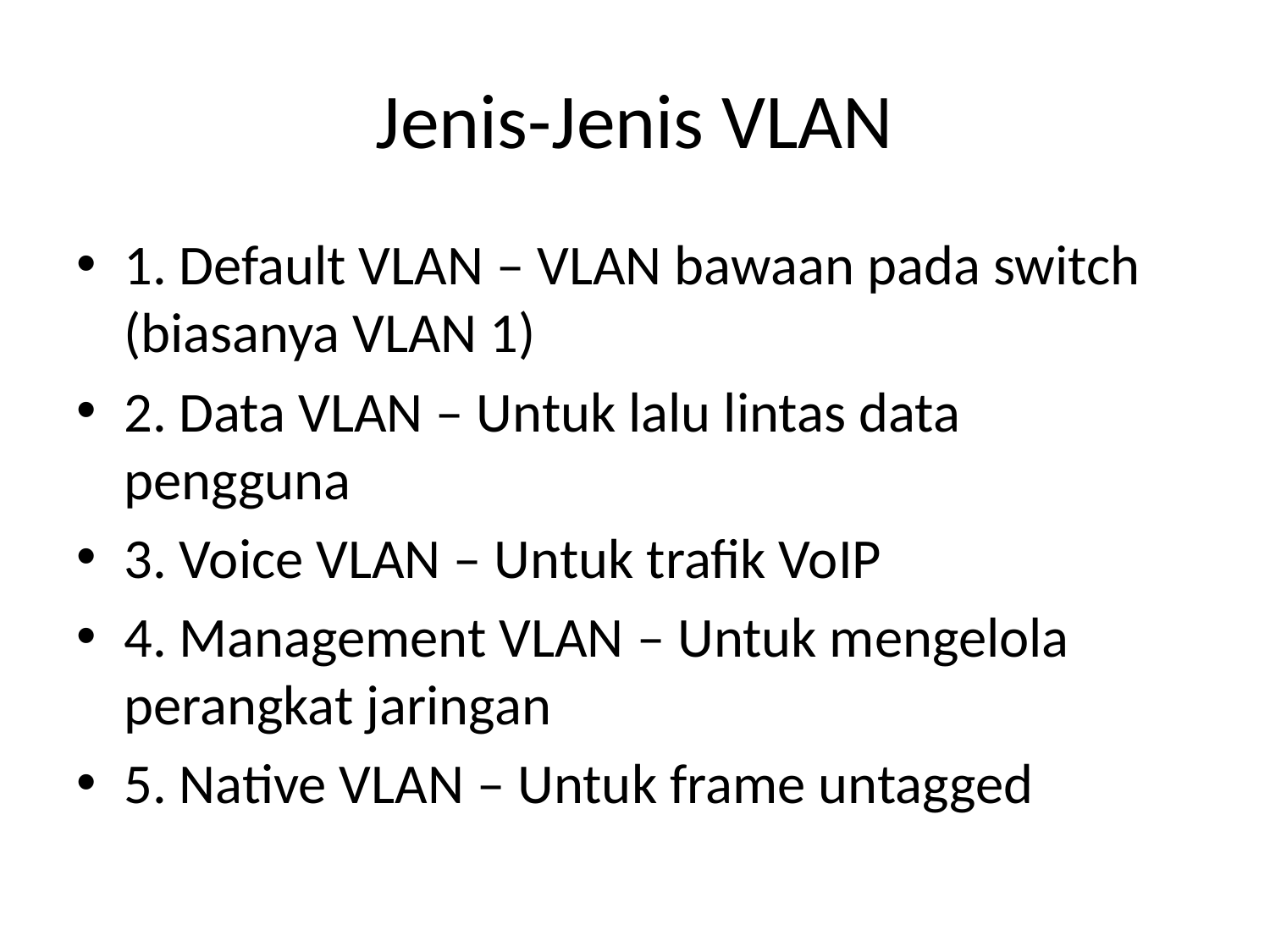

# Jenis-Jenis VLAN
1. Default VLAN – VLAN bawaan pada switch (biasanya VLAN 1)
2. Data VLAN – Untuk lalu lintas data pengguna
3. Voice VLAN – Untuk trafik VoIP
4. Management VLAN – Untuk mengelola perangkat jaringan
5. Native VLAN – Untuk frame untagged